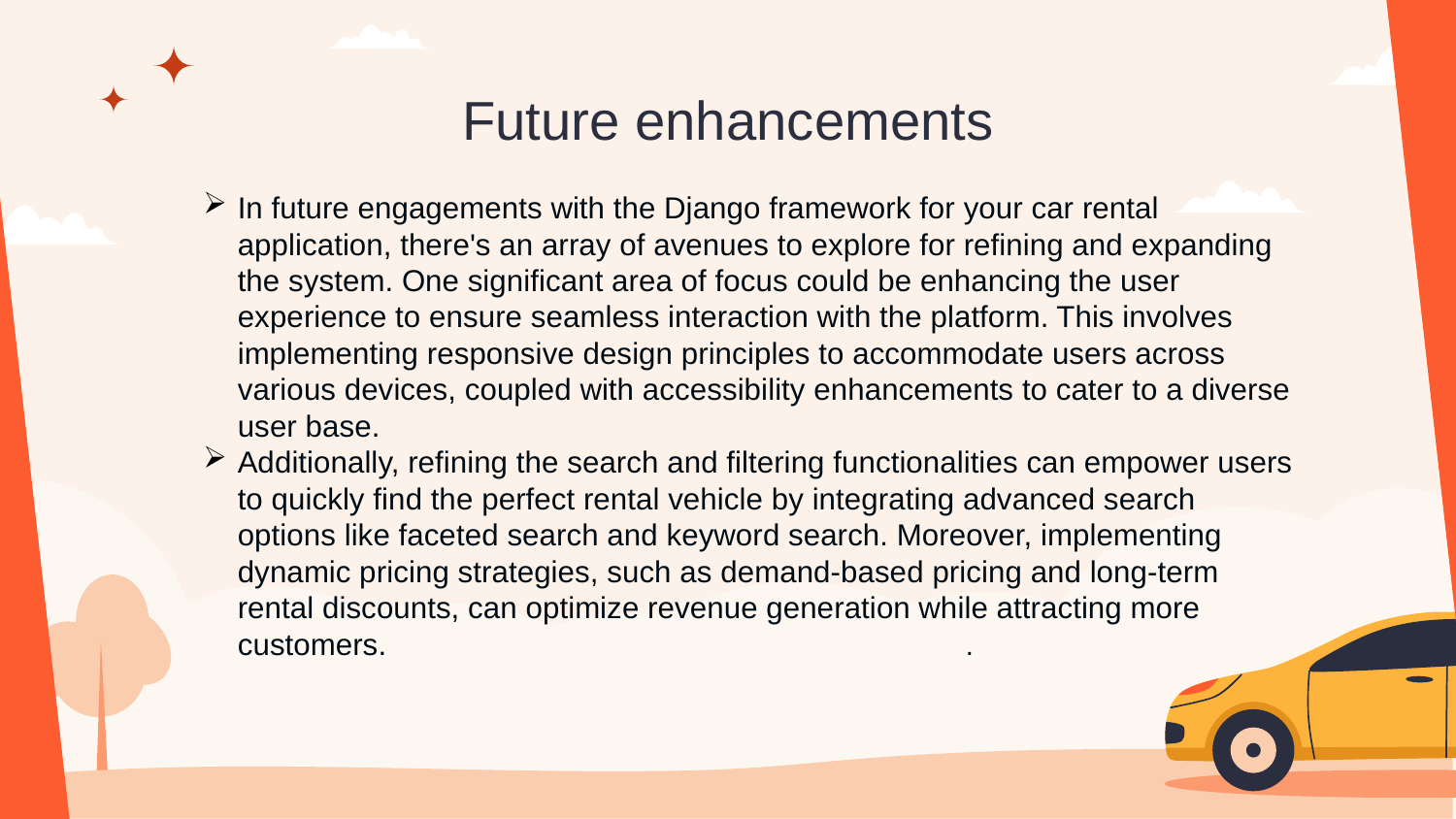

# Future enhancements
In future engagements with the Django framework for your car rental application, there's an array of avenues to explore for refining and expanding the system. One significant area of focus could be enhancing the user experience to ensure seamless interaction with the platform. This involves implementing responsive design principles to accommodate users across various devices, coupled with accessibility enhancements to cater to a diverse user base.
Additionally, refining the search and filtering functionalities can empower users to quickly find the perfect rental vehicle by integrating advanced search options like faceted search and keyword search. Moreover, implementing dynamic pricing strategies, such as demand-based pricing and long-term rental discounts, can optimize revenue generation while attracting more customers. 				.